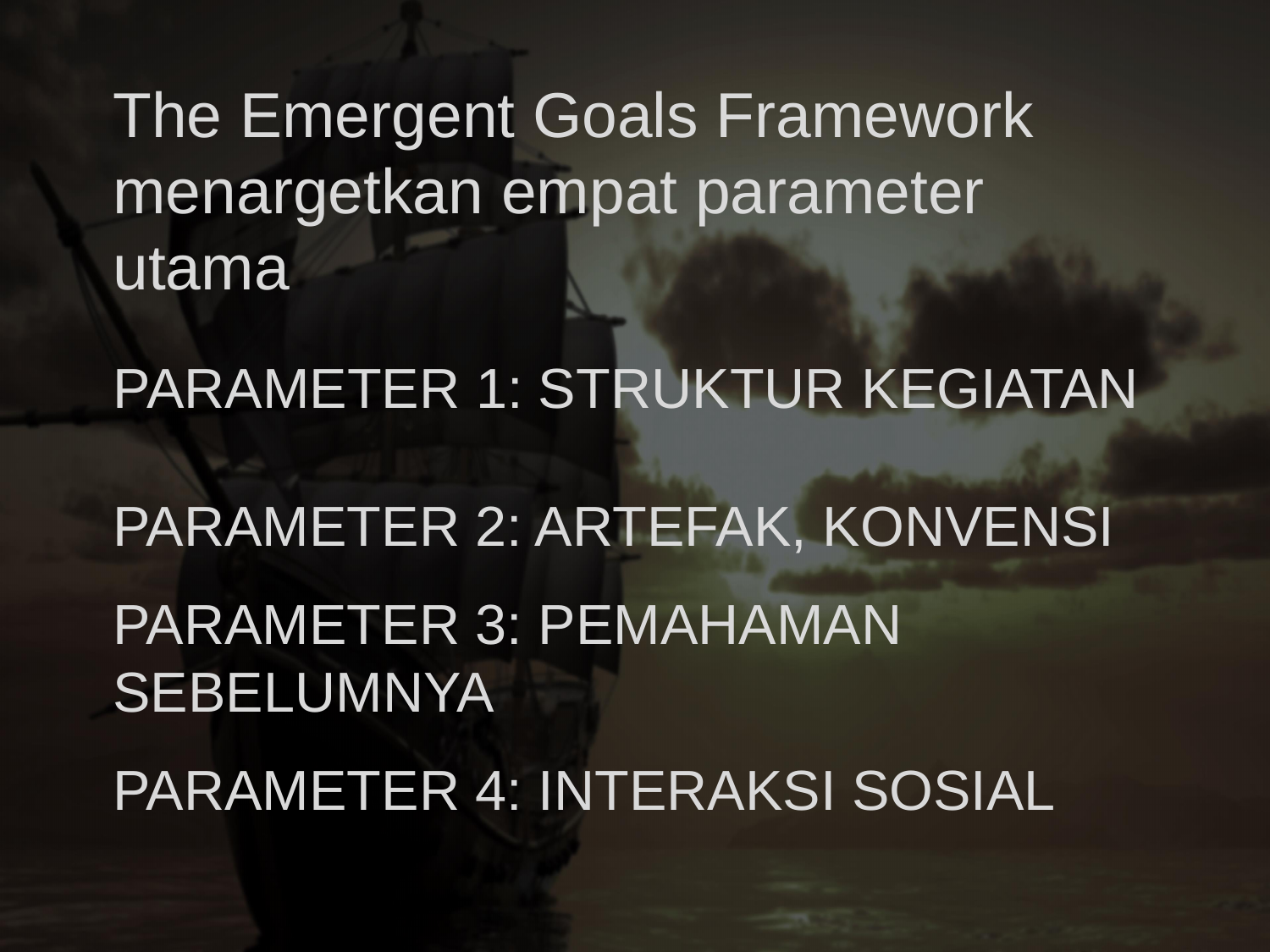

The Emergent Goals Framework menargetkan empat parameter utama
# Parameter 1: Struktur Kegiatan
Parameter 2: Artefak, Konvensi
Parameter 3: Pemahaman Sebelumnya
Parameter 4: Interaksi Sosial